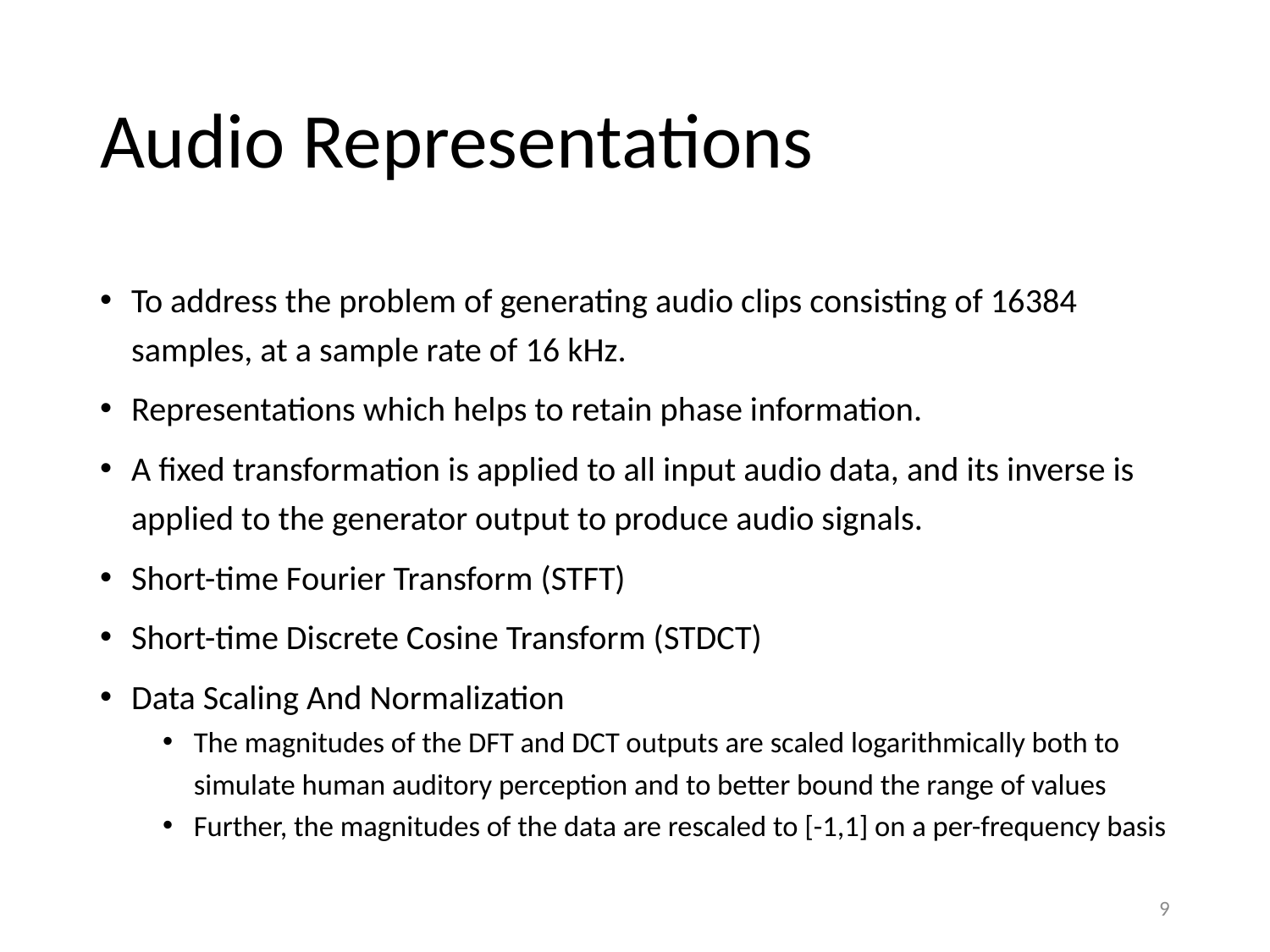

# Audio Representations
To address the problem of generating audio clips consisting of 16384
samples, at a sample rate of 16 kHz.
Representations which helps to retain phase information.
A fixed transformation is applied to all input audio data, and its inverse is applied to the generator output to produce audio signals.
Short-time Fourier Transform (STFT)
Short-time Discrete Cosine Transform (STDCT)
Data Scaling And Normalization
The magnitudes of the DFT and DCT outputs are scaled logarithmically both to simulate human auditory perception and to better bound the range of values
Further, the magnitudes of the data are rescaled to [-1,1] on a per-frequency basis
9